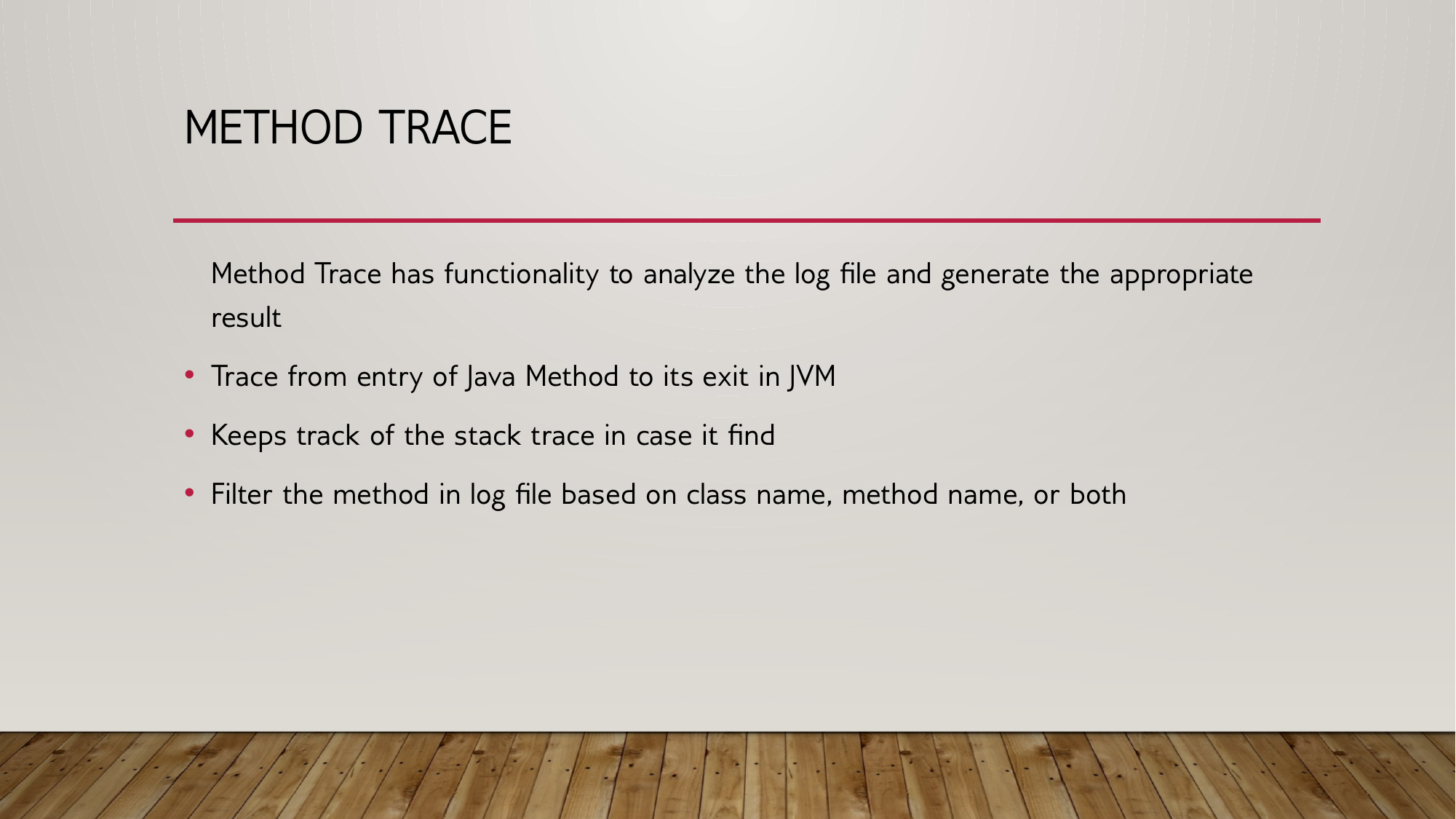

# Method TRACE
   Method Trace has functionality to analyze the log file and generate the appropriate result
Trace from entry of Java Method to its exit in JVM
Keeps track of the stack trace in case it find
Filter the method in log file based on class name, method name, or both